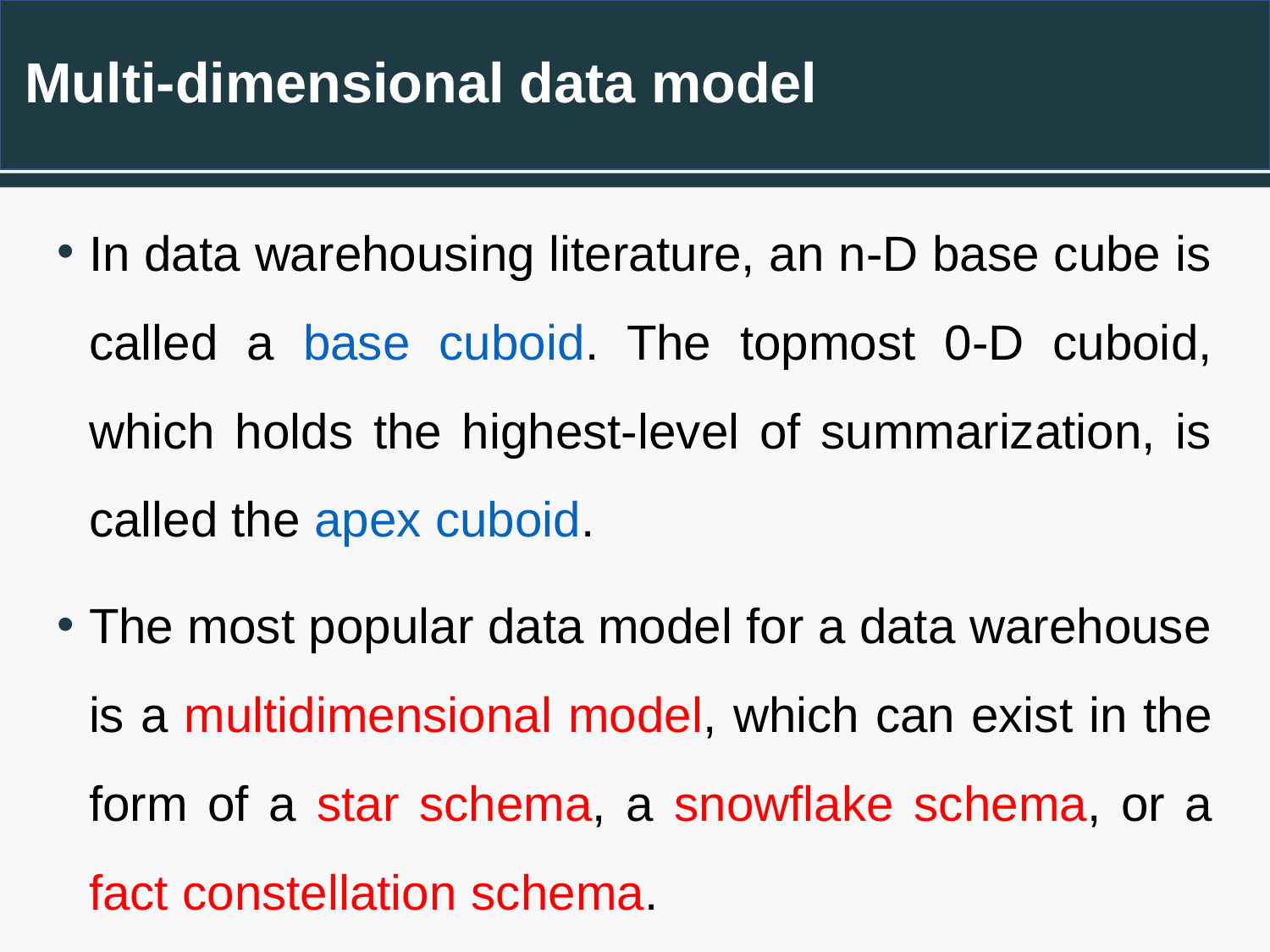

# Multi-dimensional data model
In data warehousing literature, an n-D base cube is called a base cuboid. The topmost 0-D cuboid, which holds the highest-level of summarization, is called the apex cuboid.
The most popular data model for a data warehouse is a multidimensional model, which can exist in the form of a star schema, a snowflake schema, or a fact constellation schema.